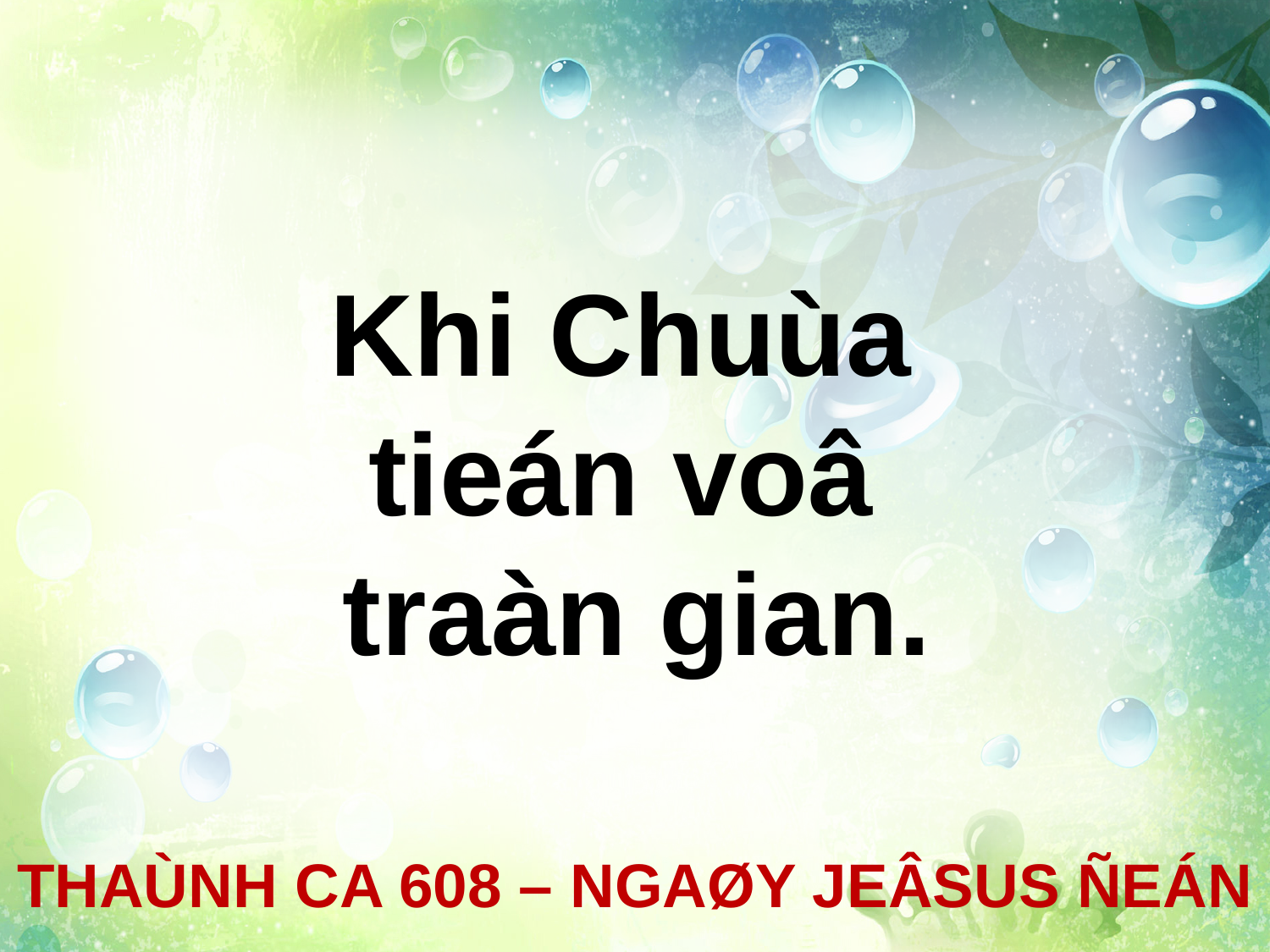

Khi Chuùa
tieán voâ
traàn gian.
THAÙNH CA 608 – NGAØY JEÂSUS ÑEÁN